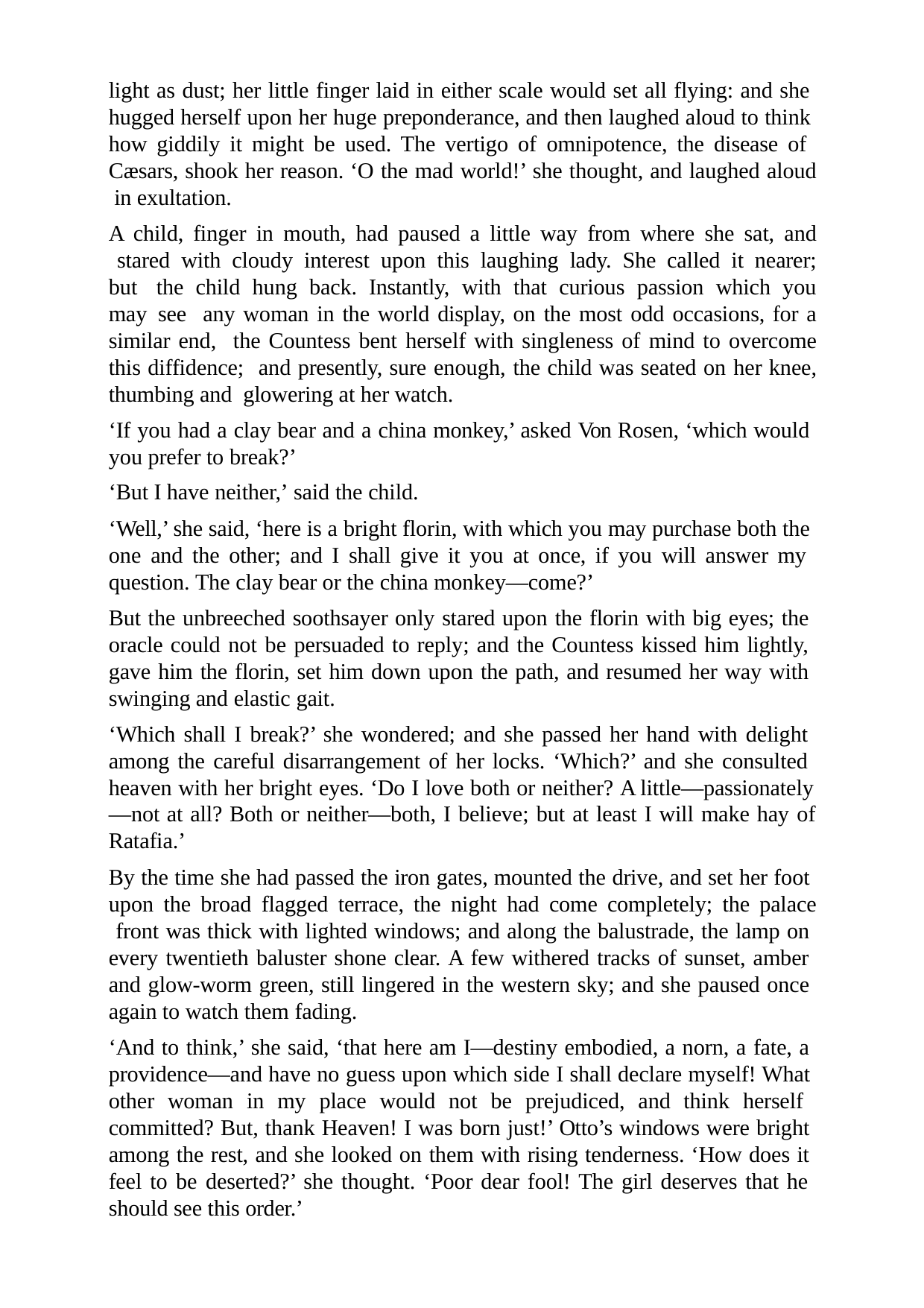

light as dust; her little finger laid in either scale would set all flying: and she  hugged herself upon her huge preponderance, and then laughed aloud to think  how giddily it might be used. The vertigo of omnipotence, the disease of  Cæsars, shook her reason. ‘O the mad world!’ she thought, and laughed aloud  in exultation.
A child, finger in mouth, had paused a little way from where she sat, and  stared with cloudy interest upon this laughing lady. She called it nearer; but  the child hung back. Instantly, with that curious passion which you may see  any woman in the world display, on the most odd occasions, for a similar end,  the Countess bent herself with singleness of mind to overcome this diffidence;  and presently, sure enough, the child was seated on her knee, thumbing and  glowering at her watch.
‘If you had a clay bear and a china monkey,’ asked Von Rosen, ‘which would  you prefer to break?’
‘But I have neither,’ said the child.
‘Well,’ she said, ‘here is a bright florin, with which you may purchase both the  one and the other; and I shall give it you at once, if you will answer my  question. The clay bear or the china monkey—come?’
But the unbreeched soothsayer only stared upon the florin with big eyes; the  oracle could not be persuaded to reply; and the Countess kissed him lightly,  gave him the florin, set him down upon the path, and resumed her way with  swinging and elastic gait.
‘Which shall I break?’ she wondered; and she passed her hand with delight  among the careful disarrangement of her locks. ‘Which?’ and she consulted  heaven with her bright eyes. ‘Do I love both or neither? A little—passionately
—not at all? Both or neither—both, I believe; but at least I will make hay of
Ratafia.’
By the time she had passed the iron gates, mounted the drive, and set her foot  upon the broad flagged terrace, the night had come completely; the palace  front was thick with lighted windows; and along the balustrade, the lamp on  every twentieth baluster shone clear. A few withered tracks of sunset, amber  and glow-worm green, still lingered in the western sky; and she paused once  again to watch them fading.
‘And to think,’ she said, ‘that here am I—destiny embodied, a norn, a fate, a  providence—and have no guess upon which side I shall declare myself! What  other woman in my place would not be prejudiced, and think herself  committed? But, thank Heaven! I was born just!’ Otto’s windows were bright  among the rest, and she looked on them with rising tenderness. ‘How does it  feel to be deserted?’ she thought. ‘Poor dear fool! The girl deserves that he  should see this order.’